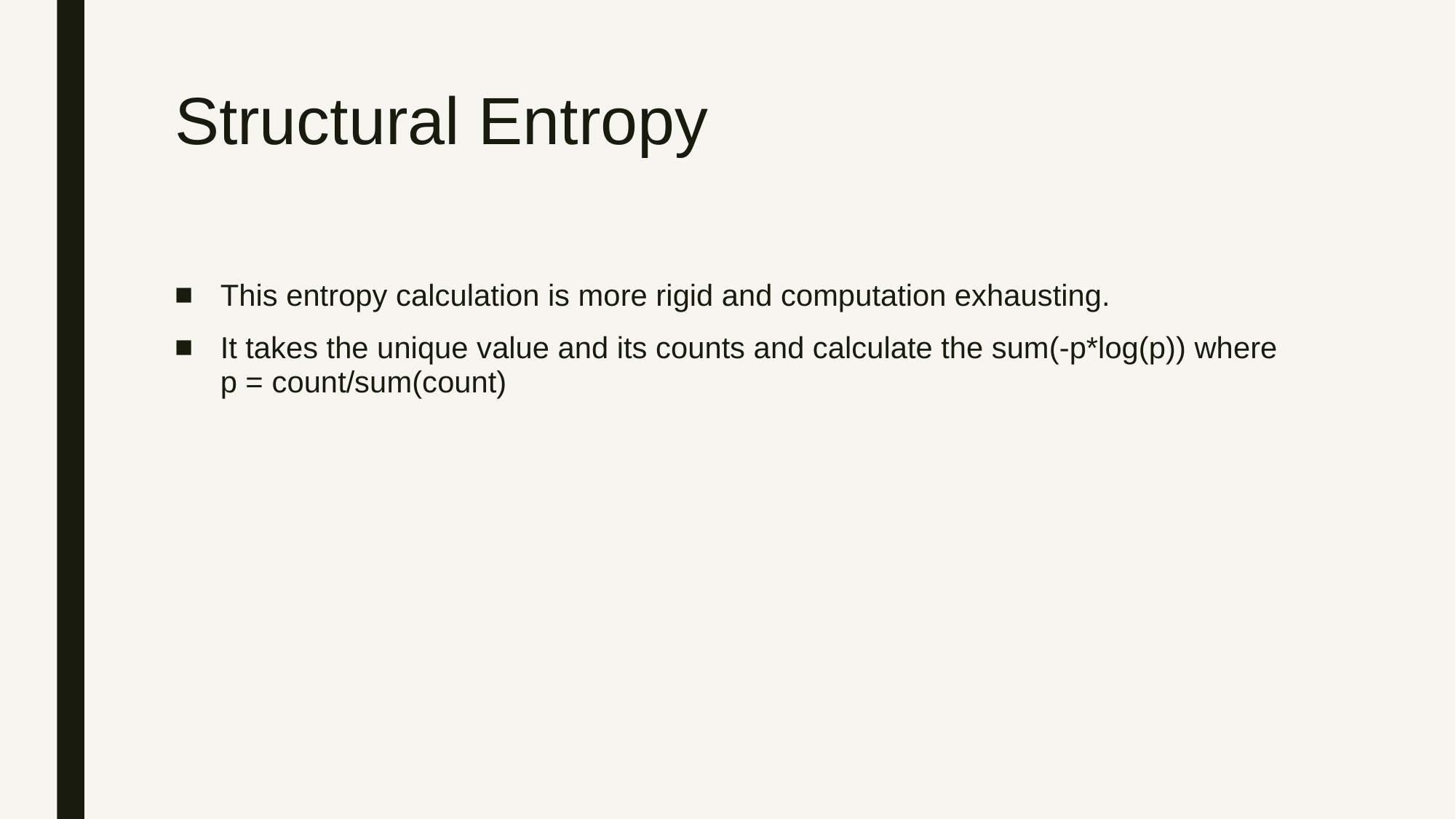

# Structural Entropy
This entropy calculation is more rigid and computation exhausting.
It takes the unique value and its counts and calculate the sum(-p*log(p)) where p = count/sum(count)